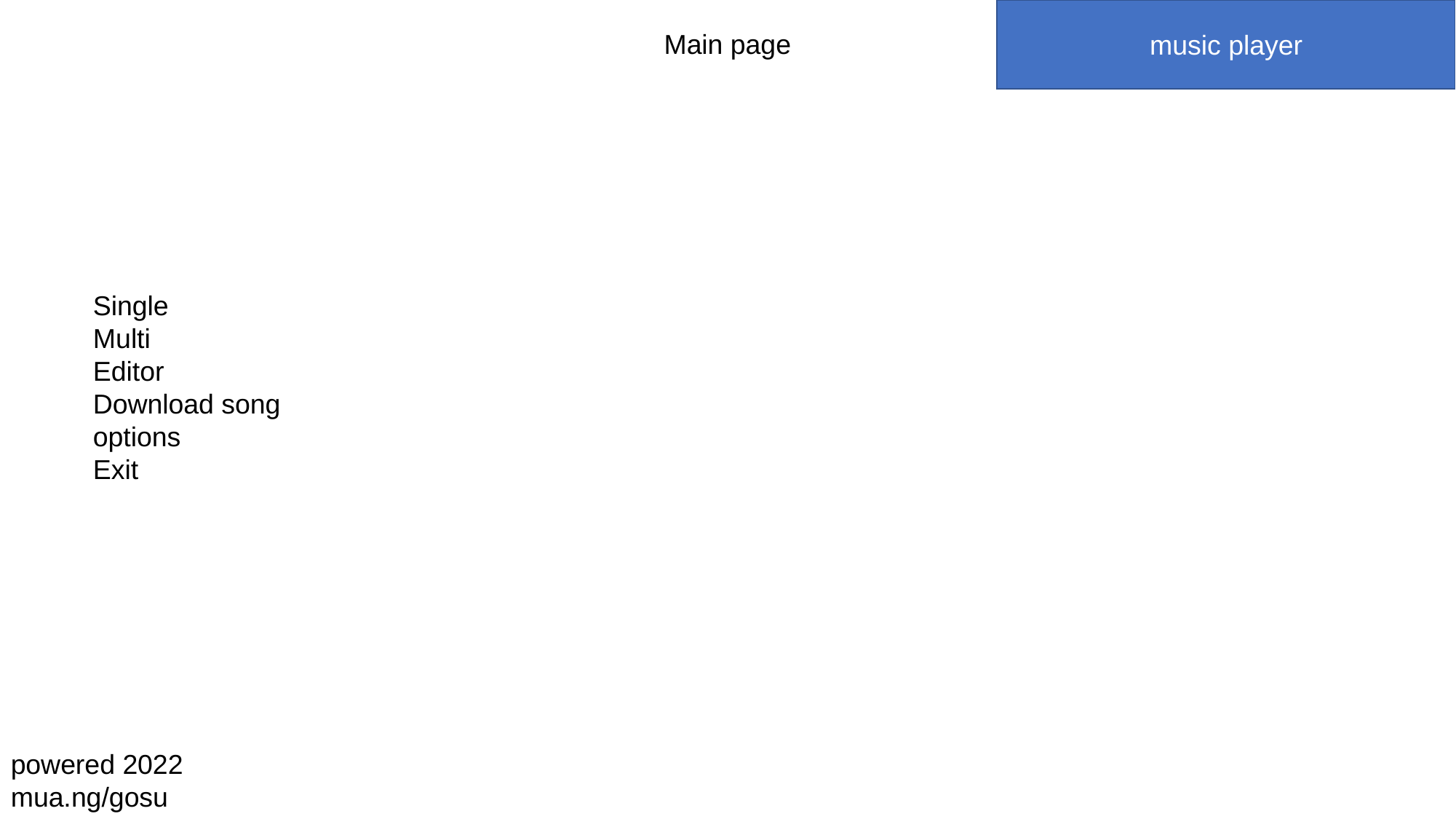

music player
Main page
Single
Multi
Editor
Download song
options
Exit
powered 2022
mua.ng/gosu